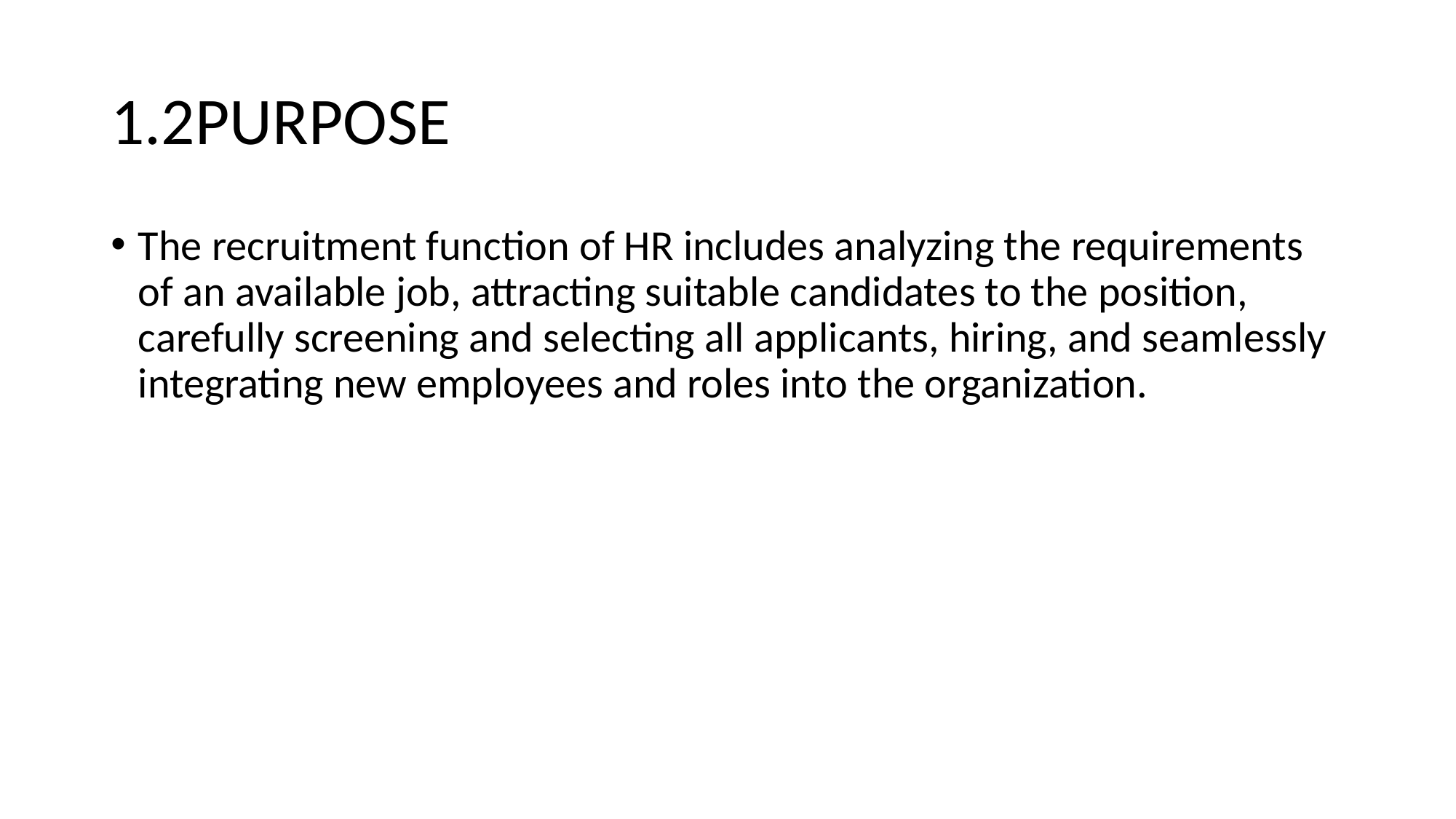

# 1.2PURPOSE
The recruitment function of HR includes analyzing the requirements of an available job, attracting suitable candidates to the position, carefully screening and selecting all applicants, hiring, and seamlessly integrating new employees and roles into the organization.